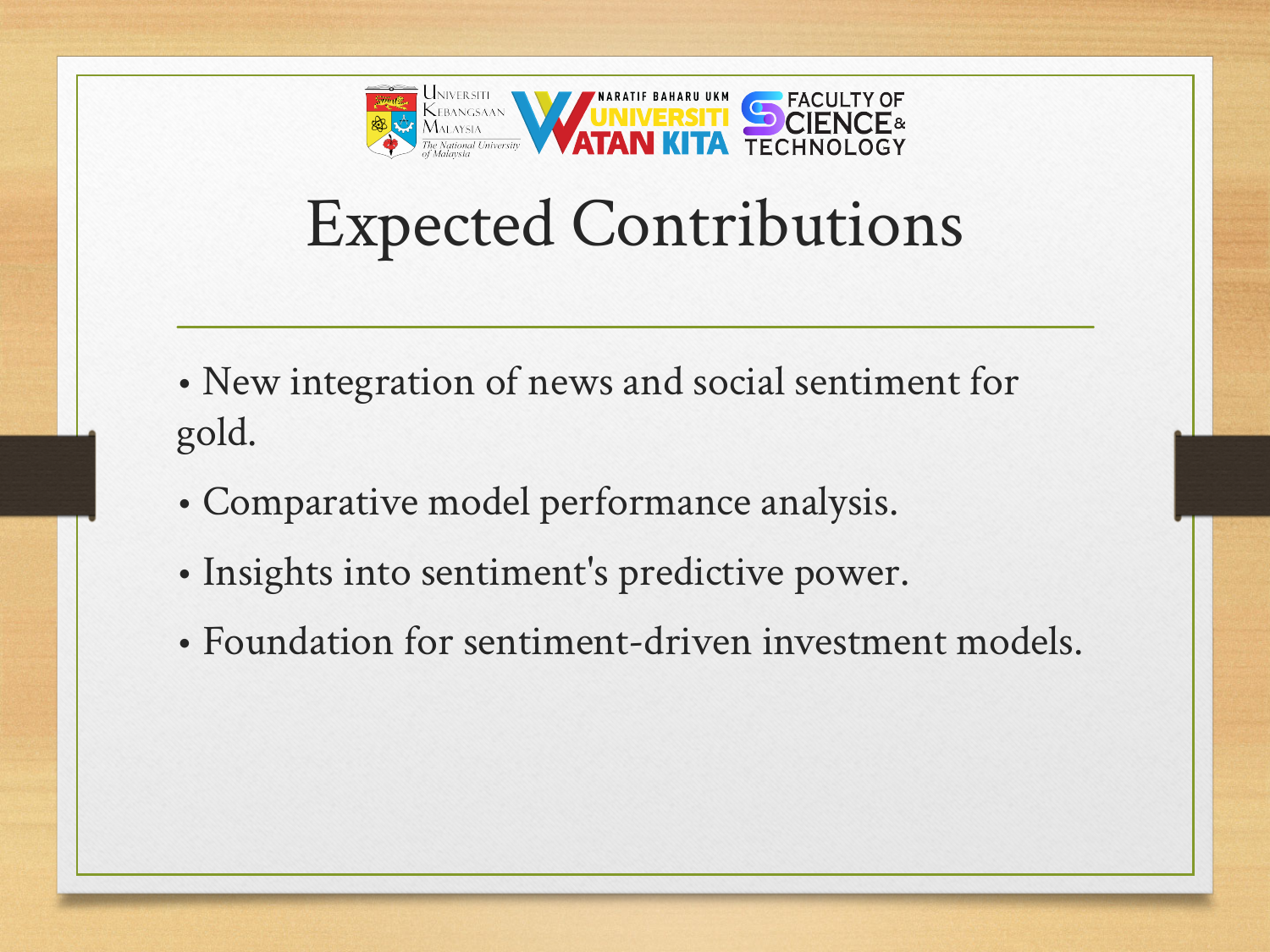

# Expected Contributions
• New integration of news and social sentiment for gold.
• Comparative model performance analysis.
• Insights into sentiment's predictive power.
• Foundation for sentiment-driven investment models.